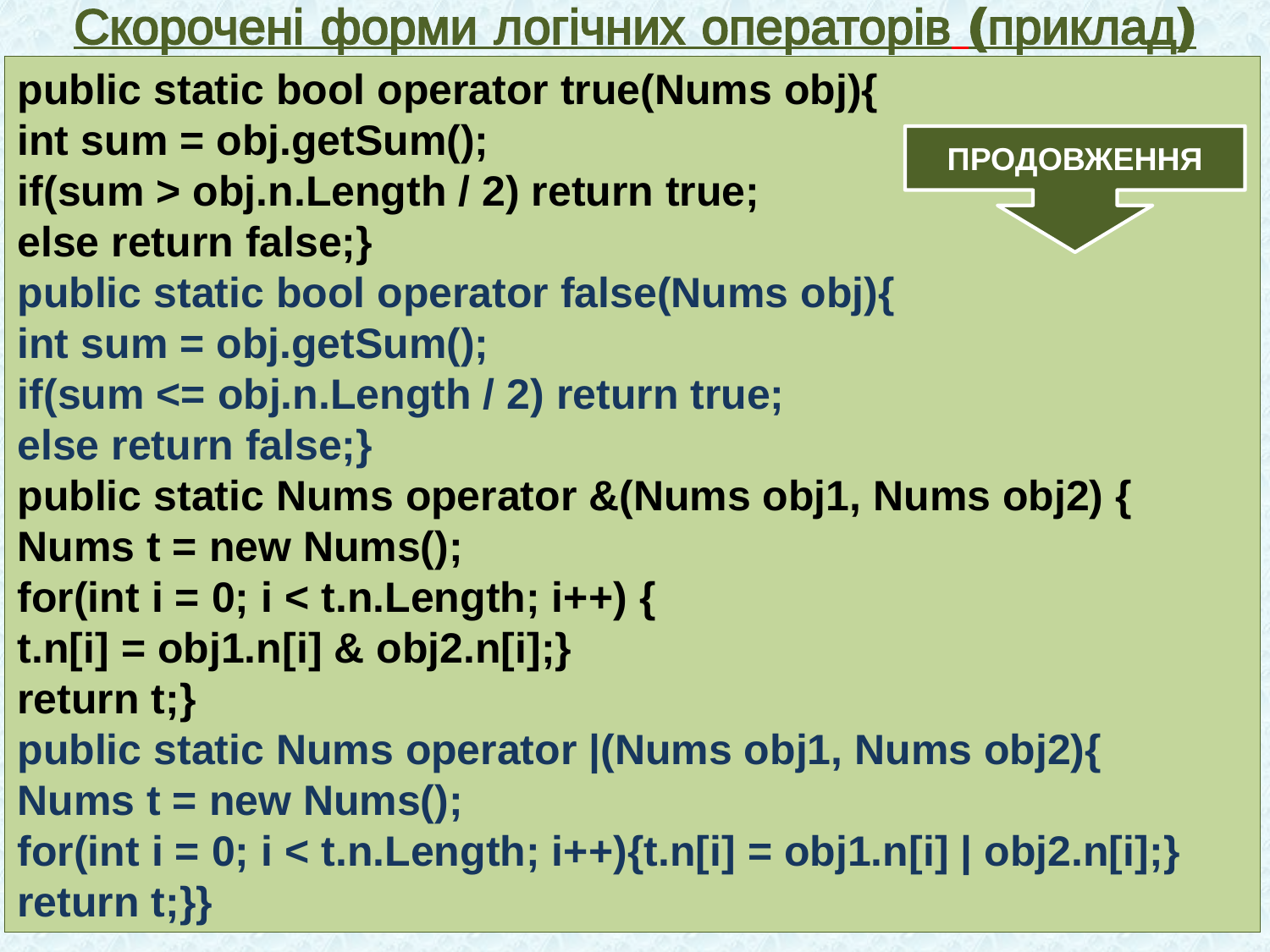

# Скорочені форми логічних операторів (приклад)
public static bool operator true(Nums obj){
int sum = obj.getSum();
if(sum > obj.n.Length / 2) return true;
else return false;}
public static bool operator false(Nums obj){
int sum = obj.getSum();
if(sum <= obj.n.Length / 2) return true;
else return false;}
public static Nums operator &(Nums obj1, Nums obj2) {
Nums t = new Nums();
for(int i = 0; i < t.n.Length; i++) {
t.n[i] = obj1.n[i] & obj2.n[i];}
return t;}
public static Nums operator |(Nums obj1, Nums obj2){
Nums t = new Nums();
for(int i = 0; i < t.n.Length; i++){t.n[i] = obj1.n[i] | obj2.n[i];}
return t;}}
ПРОДОВЖЕННЯ